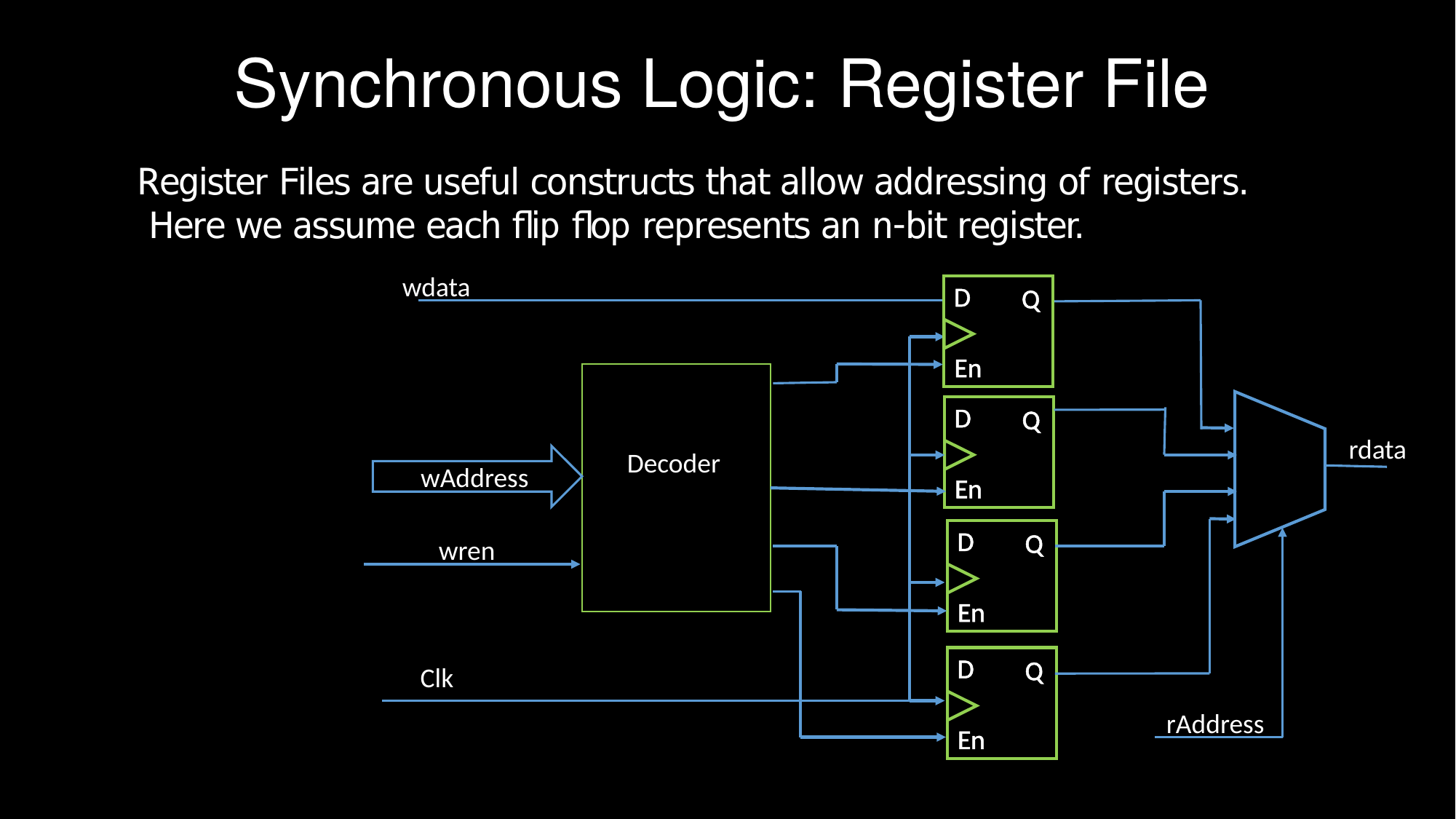

Synchronous Logic: Register File
Register Files are useful constructs that allow addressing of registers.  Here we assume each flip flop represents an n-bit register.
wdata
D

Q

En

Decoder

D

Q

En

rdata

wAddress
D

Q

En

wren
D

Q

En

Clk
rAddress